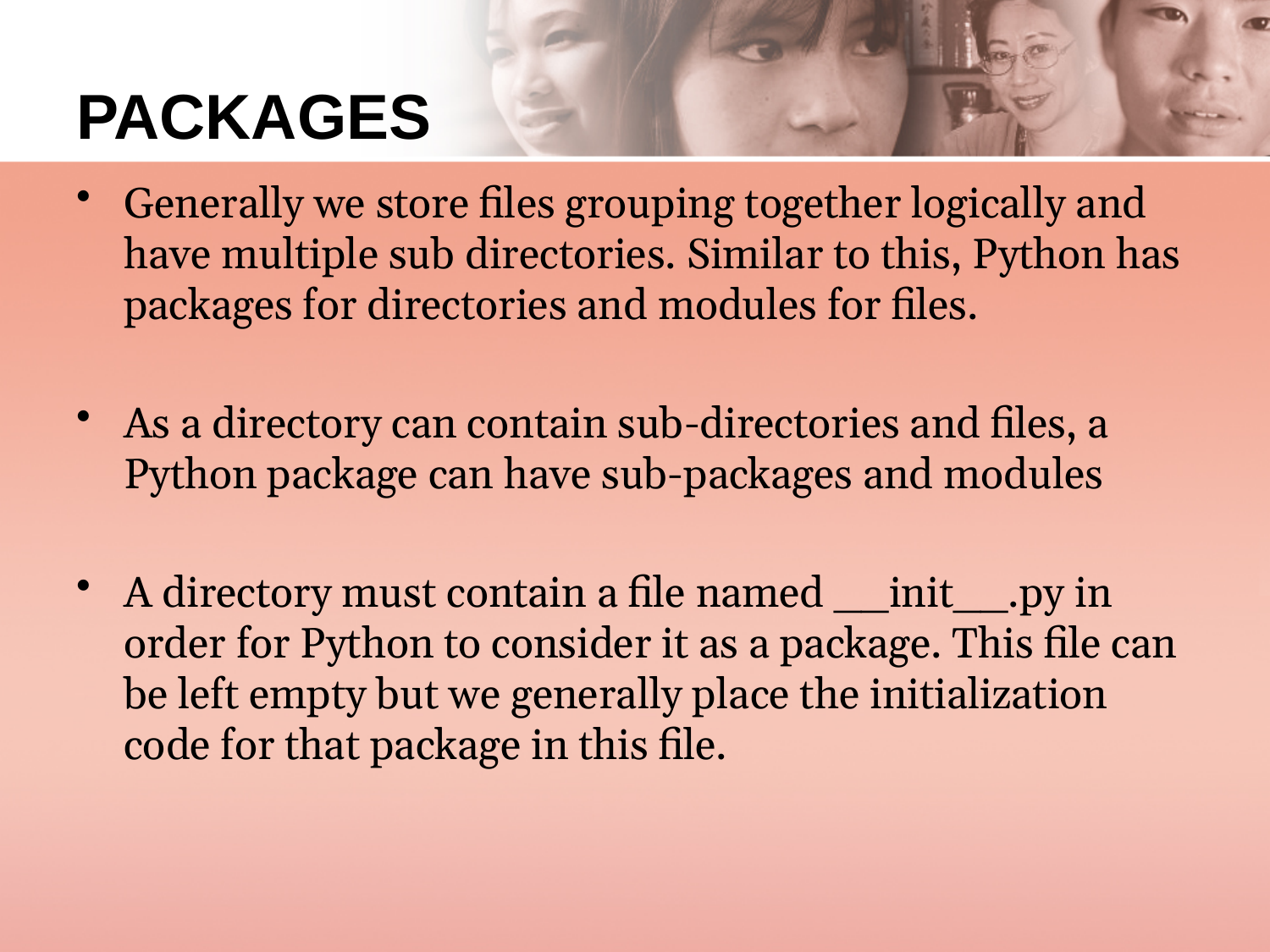

# PACKAGES
Generally we store files grouping together logically and have multiple sub directories. Similar to this, Python has packages for directories and modules for files.

As a directory can contain sub-directories and files, a Python package can have sub-packages and modules

A directory must contain a file named __init__.py in order for Python to consider it as a package. This file can be left empty but we generally place the initialization code for that package in this file.